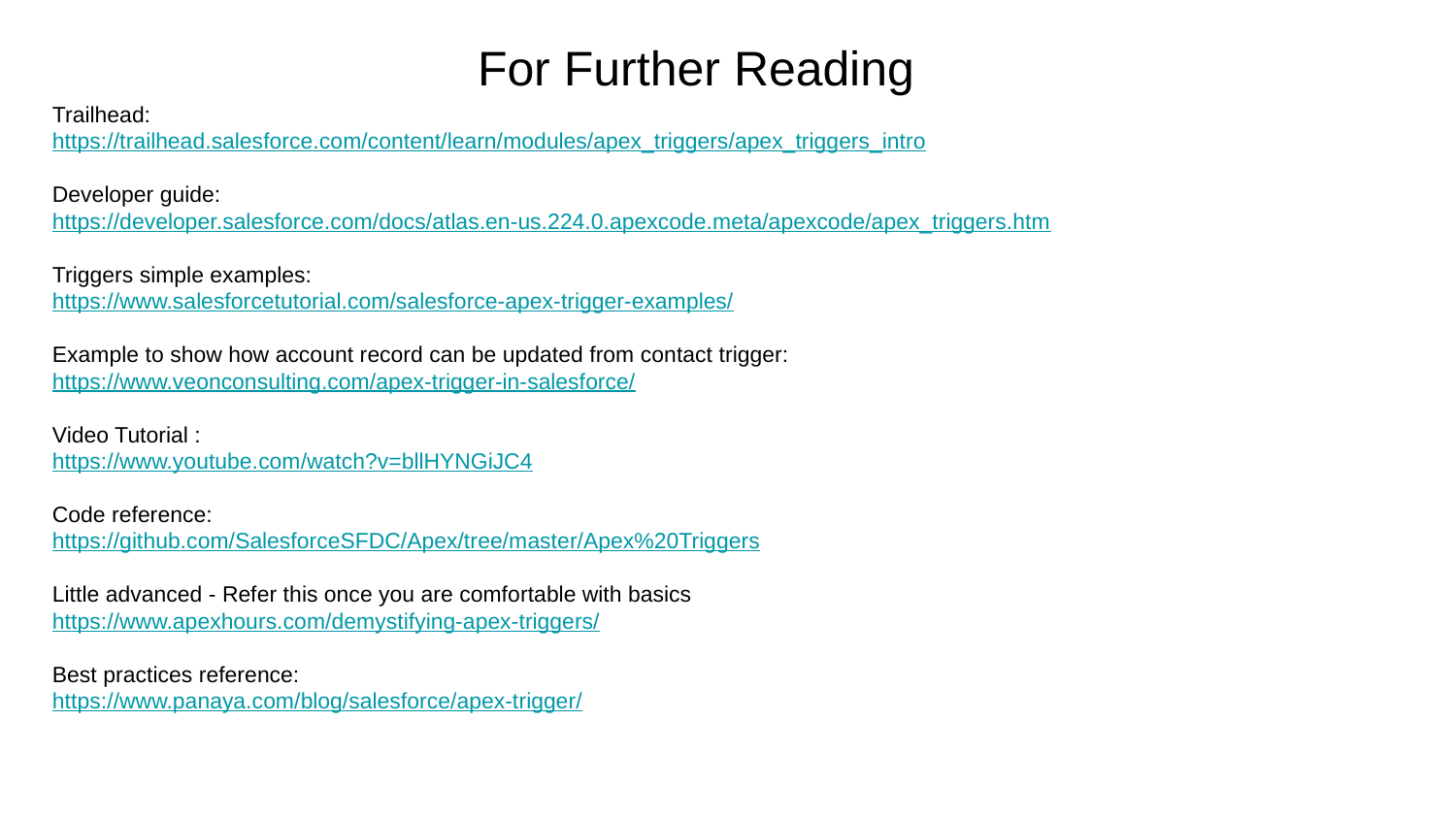

# For Further Reading
Trailhead:
https://trailhead.salesforce.com/content/learn/modules/apex_triggers/apex_triggers_intro

Developer guide:
https://developer.salesforce.com/docs/atlas.en-us.224.0.apexcode.meta/apexcode/apex_triggers.htm

Triggers simple examples:
https://www.salesforcetutorial.com/salesforce-apex-trigger-examples/

Example to show how account record can be updated from contact trigger:
https://www.veonconsulting.com/apex-trigger-in-salesforce/

Video Tutorial :
https://www.youtube.com/watch?v=bllHYNGiJC4

Code reference:
https://github.com/SalesforceSFDC/Apex/tree/master/Apex%20Triggers

Little advanced - Refer this once you are comfortable with basics
https://www.apexhours.com/demystifying-apex-triggers/

Best practices reference:
https://www.panaya.com/blog/salesforce/apex-trigger/